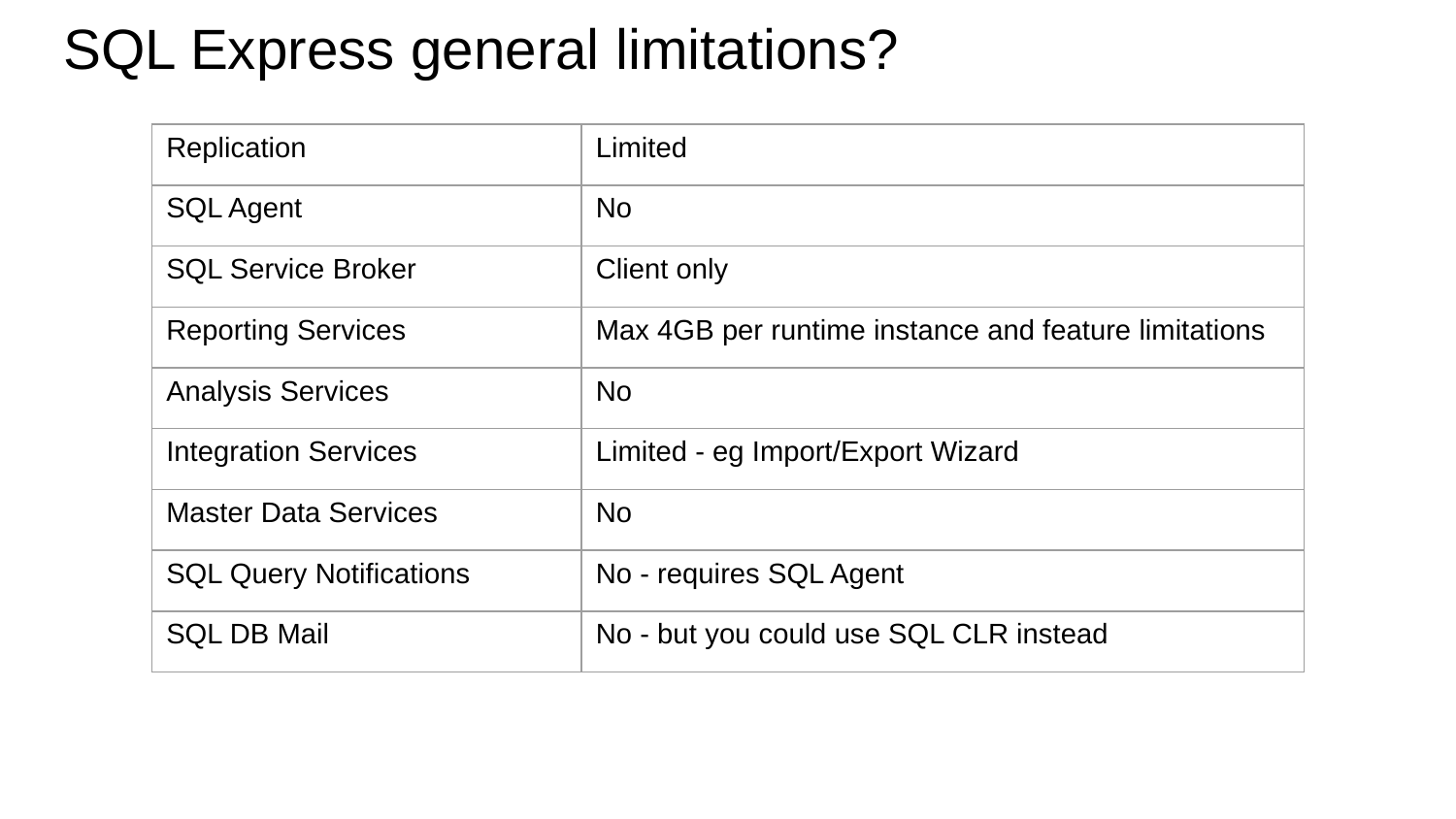

SQL Express general limitations?
| Replication | Limited |
| --- | --- |
| SQL Agent | No |
| SQL Service Broker | Client only |
| Reporting Services | Max 4GB per runtime instance and feature limitations |
| Analysis Services | No |
| Integration Services | Limited - eg Import/Export Wizard |
| Master Data Services | No |
| SQL Query Notifications | No - requires SQL Agent |
| SQL DB Mail | No - but you could use SQL CLR instead |